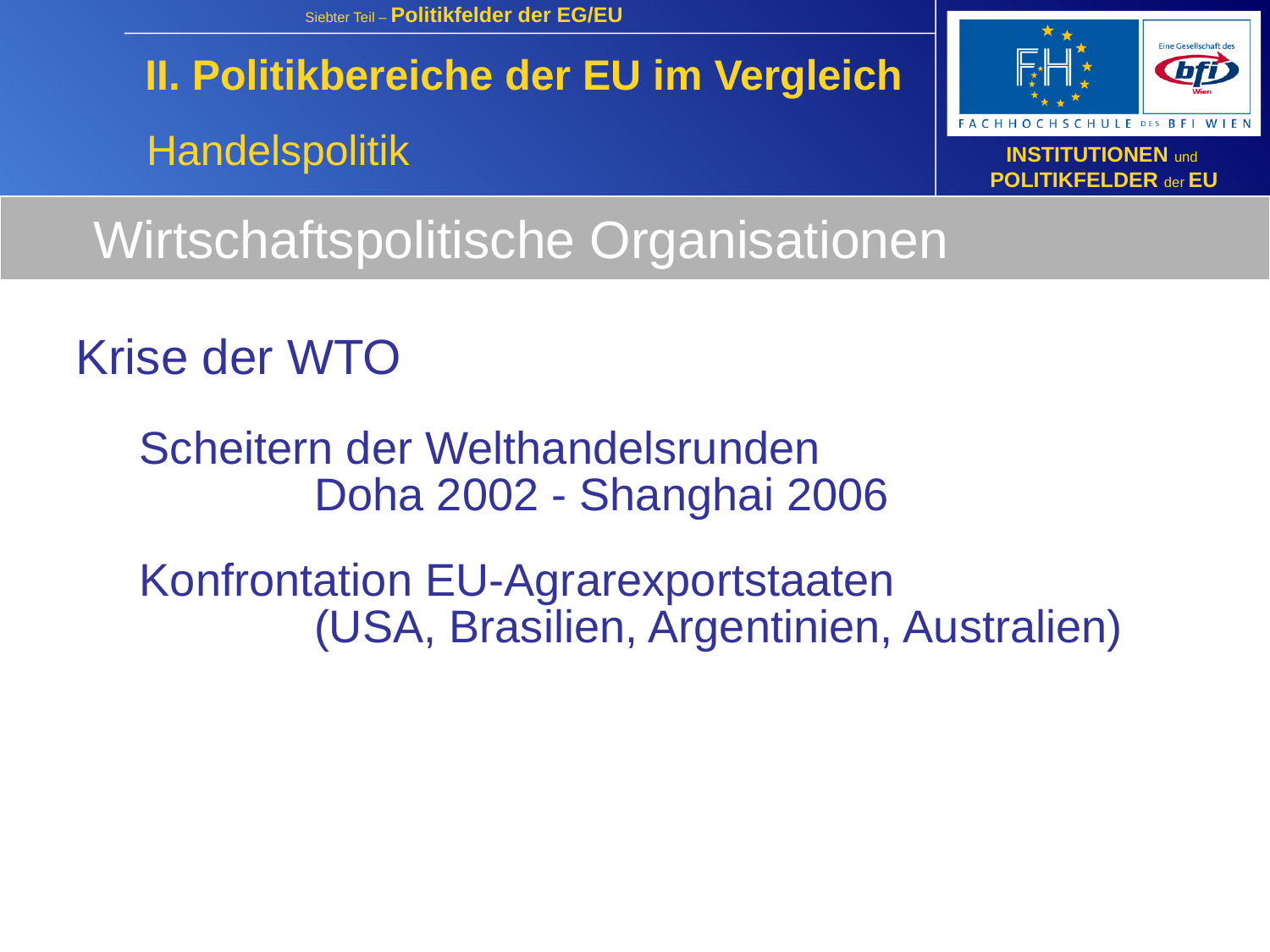

II. Politikbereiche der EU im Vergleich
Handelspolitik

Wirtschaftspolitische Organisationen
Krise der WTO
Scheitern der Welthandelsrunden
	Doha 2002 - Shanghai 2006
Konfrontation EU-Agrarexportstaaten
	(USA, Brasilien, Argentinien, Australien)